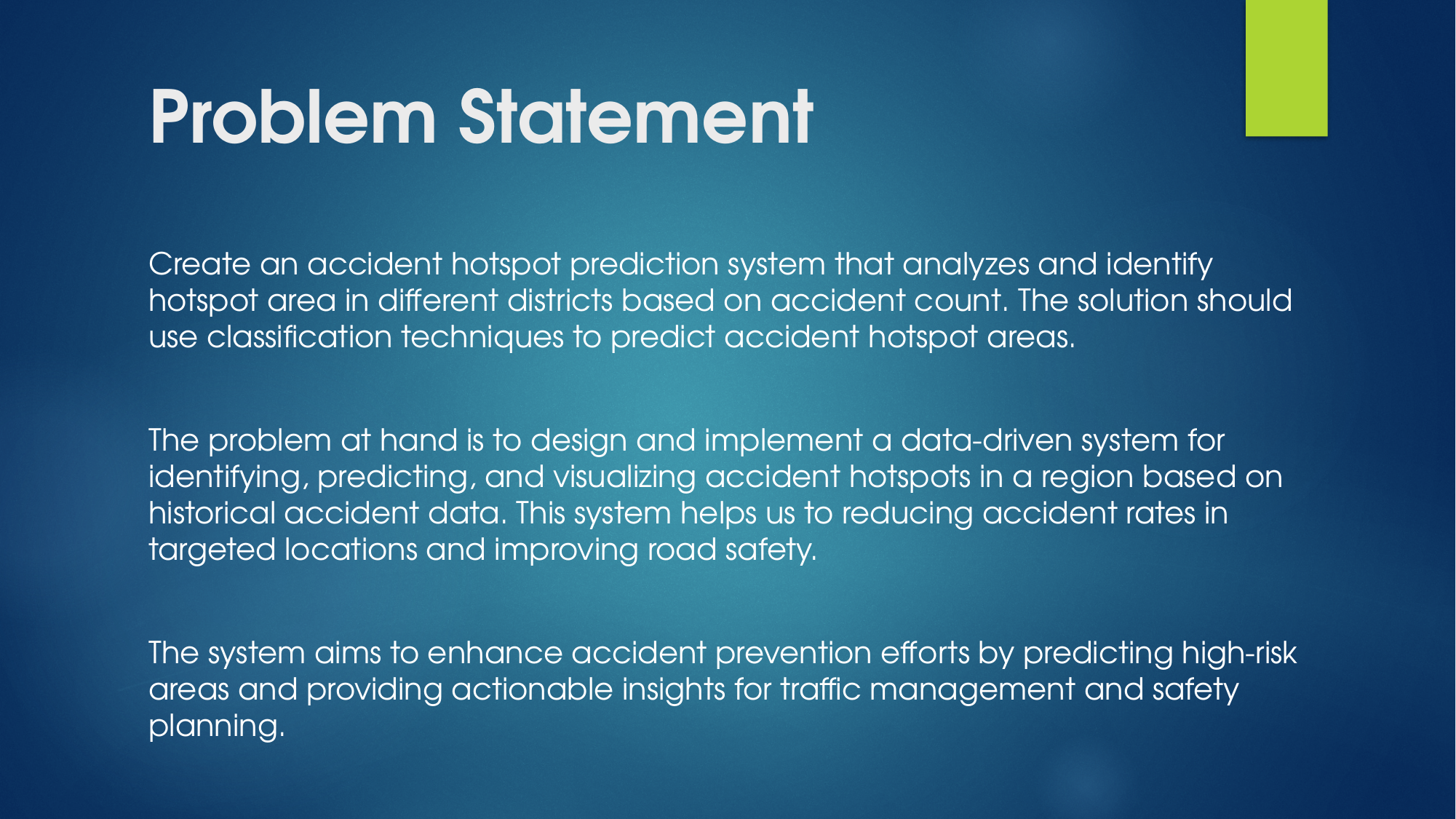

# Problem Statement
Create an accident hotspot prediction system that analyzes and identify hotspot area in different districts based on accident count. The solution should use classification techniques to predict accident hotspot areas.

The problem at hand is to design and implement a data-driven system for identifying, predicting, and visualizing accident hotspots in a region based on historical accident data. This system helps us to reducing accident rates in targeted locations and improving road safety.

The system aims to enhance accident prevention efforts by predicting high-risk areas and providing actionable insights for traffic management and safety planning.